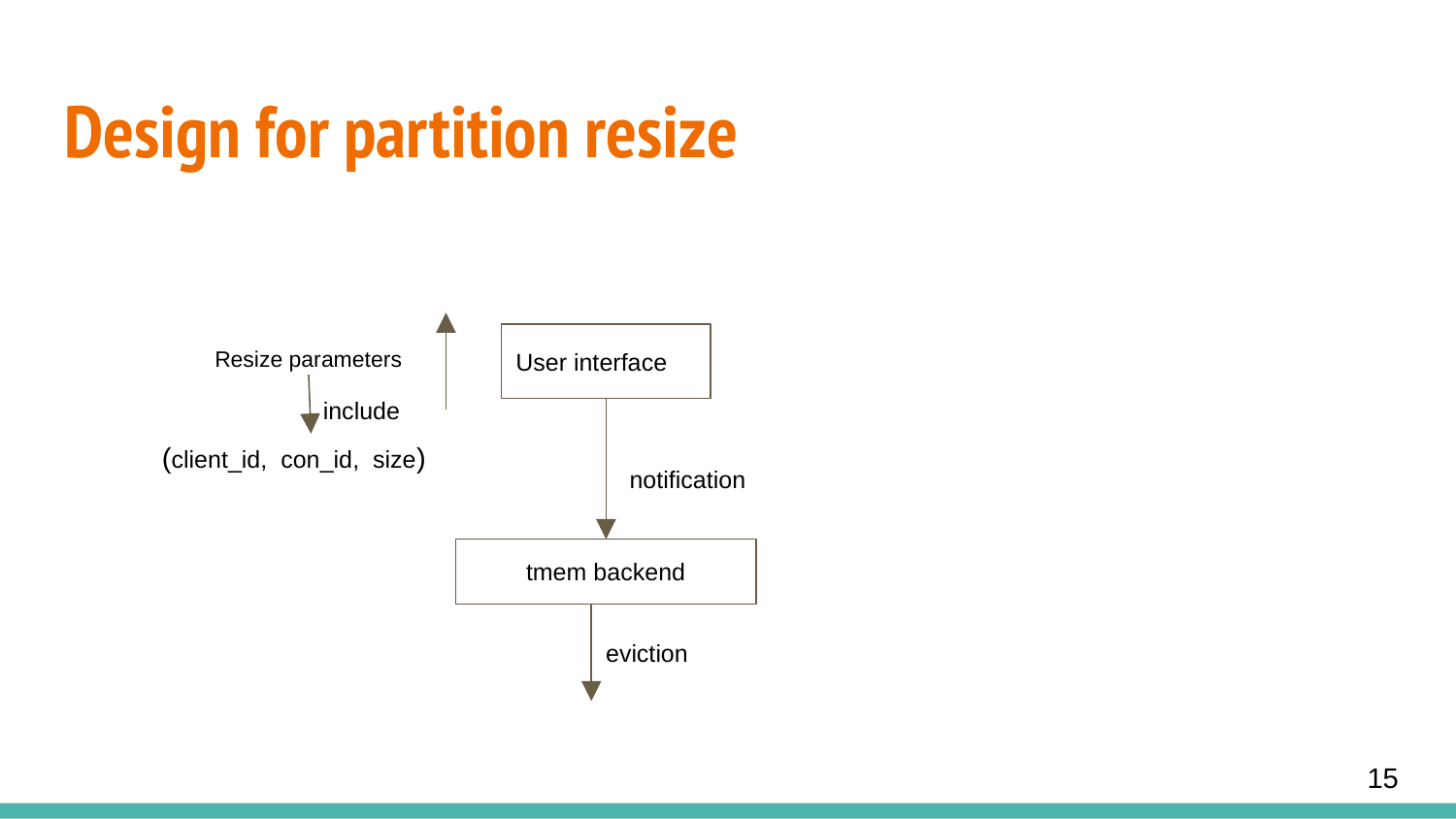

# Design for partition resize

User interface
Resize parameters
include
(client_id,  con_id,  size)
notification
tmem backend
eviction
15